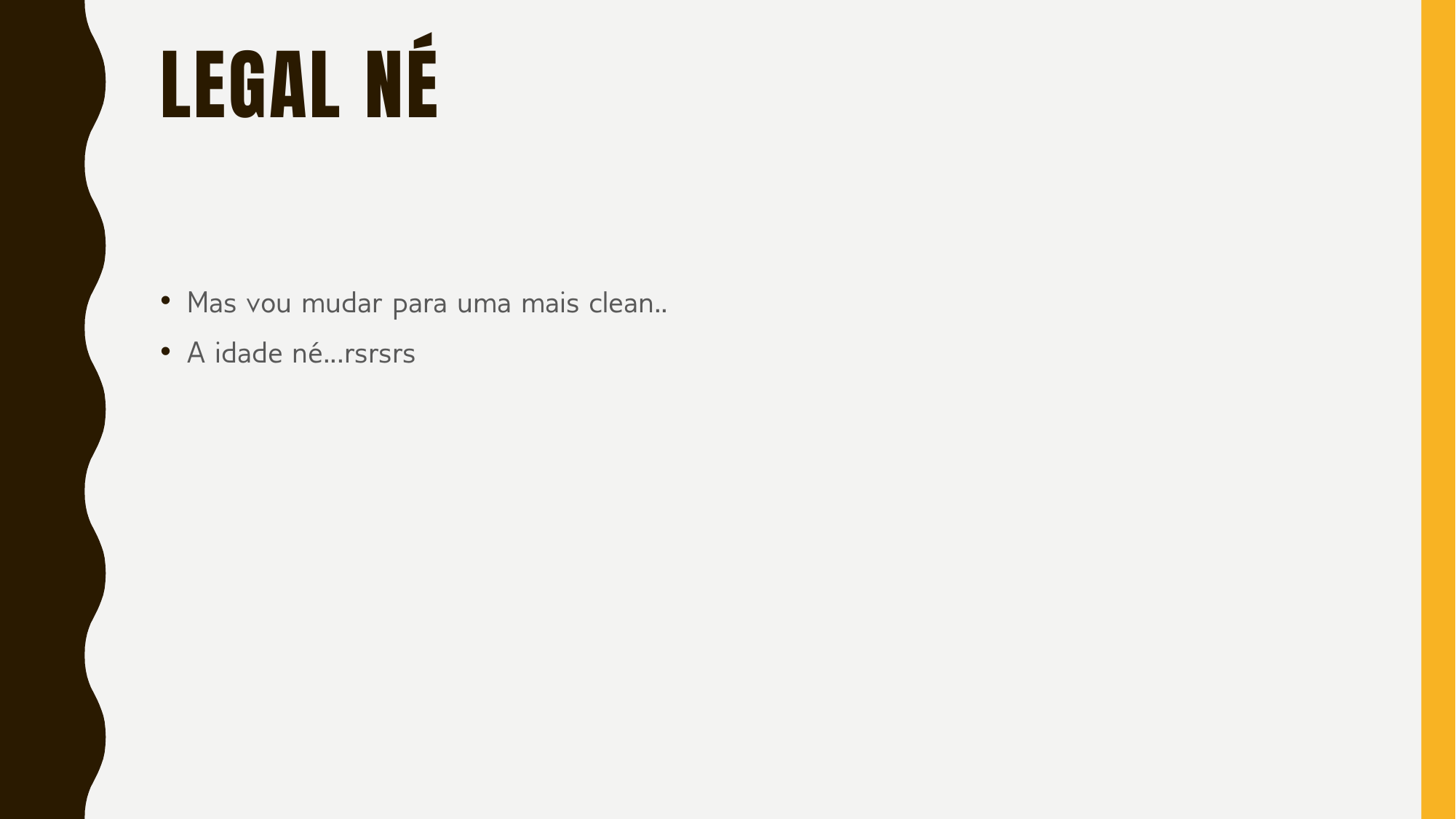

# Legal né
Mas vou mudar para uma mais clean..
A idade né...rsrsrs